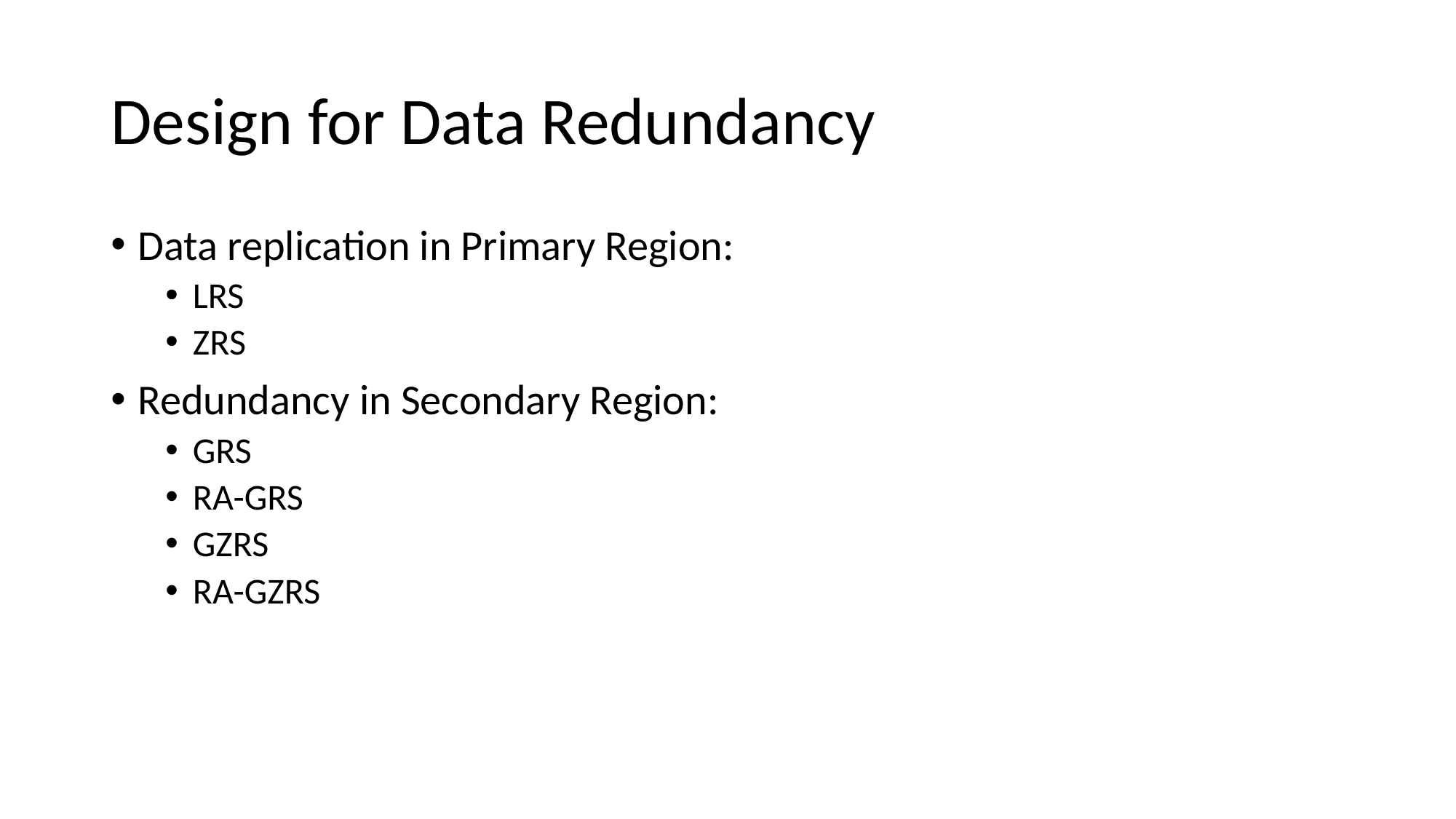

# Design for Data Redundancy
Data replication in Primary Region:
LRS
ZRS
Redundancy in Secondary Region:
GRS
RA-GRS
GZRS
RA-GZRS